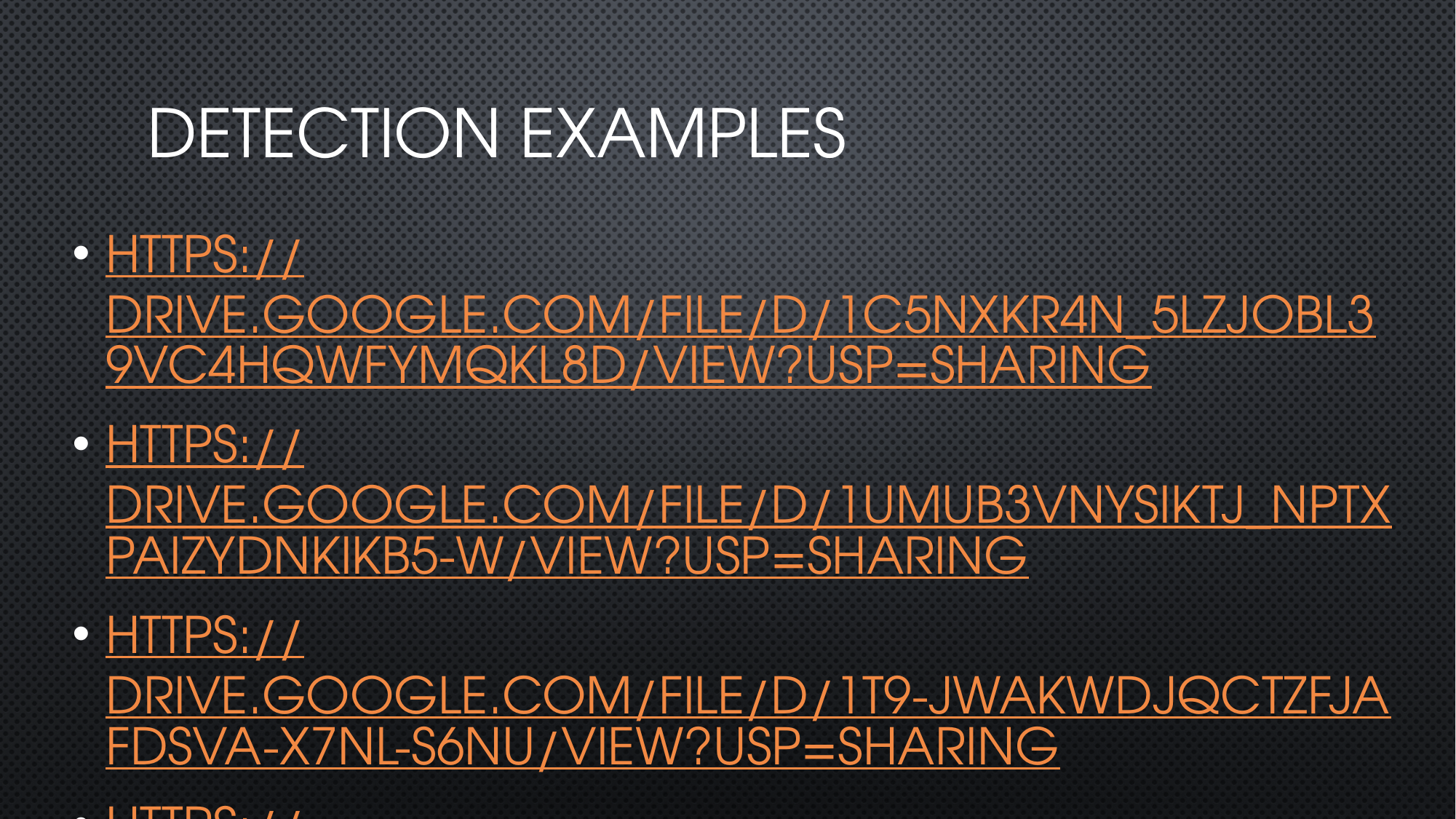

# Detection Examples
https://drive.google.com/file/d/1C5nxkR4n_5LZjoBL39vc4hQwfyMQKL8D/view?usp=sharing
https://drive.google.com/file/d/1UMuB3VnYSiKTJ_nptxpAIZydnkiKb5-w/view?usp=sharing
https://drive.google.com/file/d/1t9-JWaKwdJQctZFjafdsVA-X7nl-S6nU/view?usp=sharing
https://drive.google.com/file/d/1PSIsBd-gd9g181Twifwws77km1Y4yIPA/view?usp=sharing